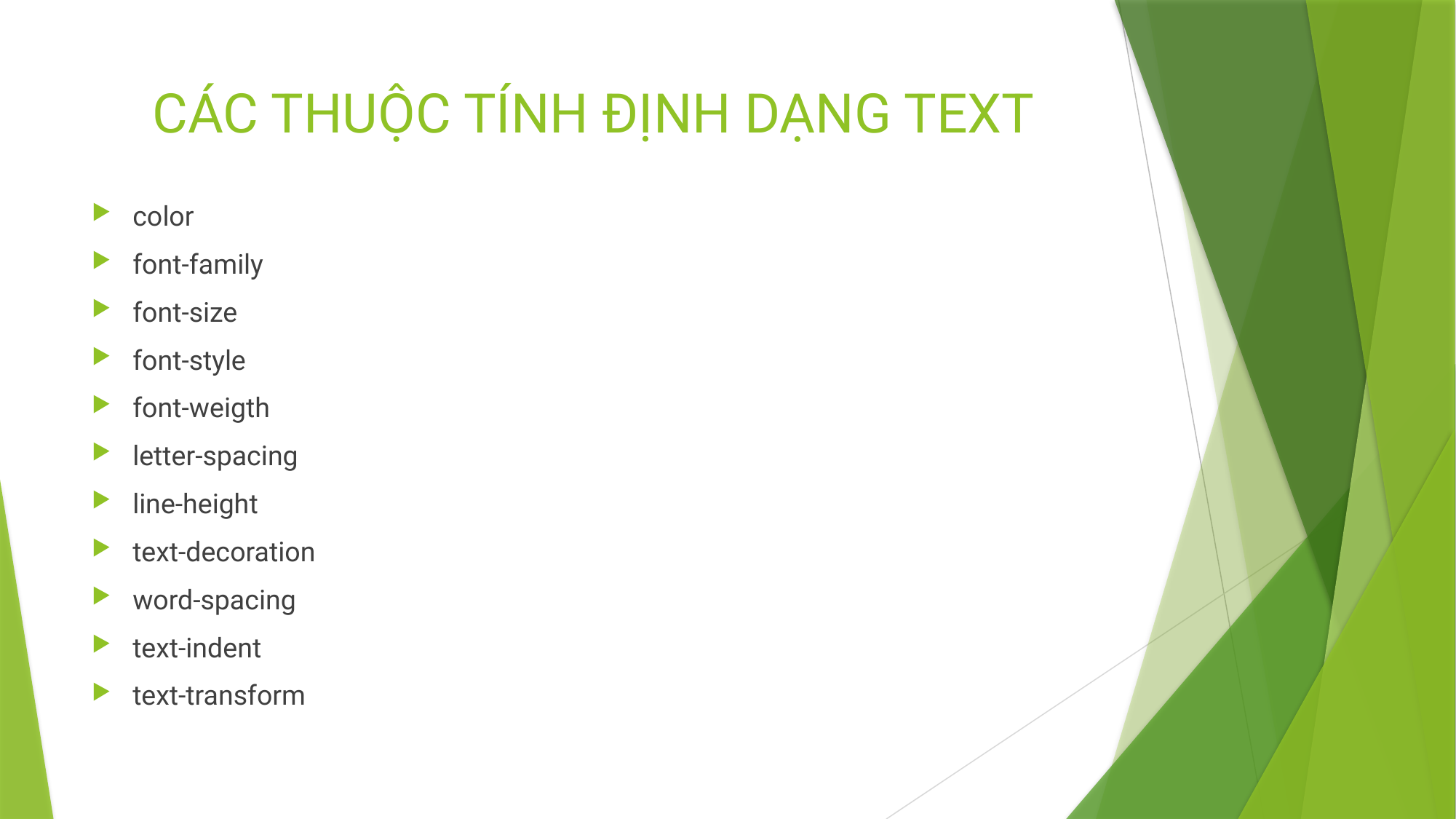

# CÁC THUỘC TÍNH ĐỊNH DẠNG TEXT
color
font-family
font-size
font-style
font-weigth
letter-spacing
line-height
text-decoration
word-spacing
text-indent
text-transform